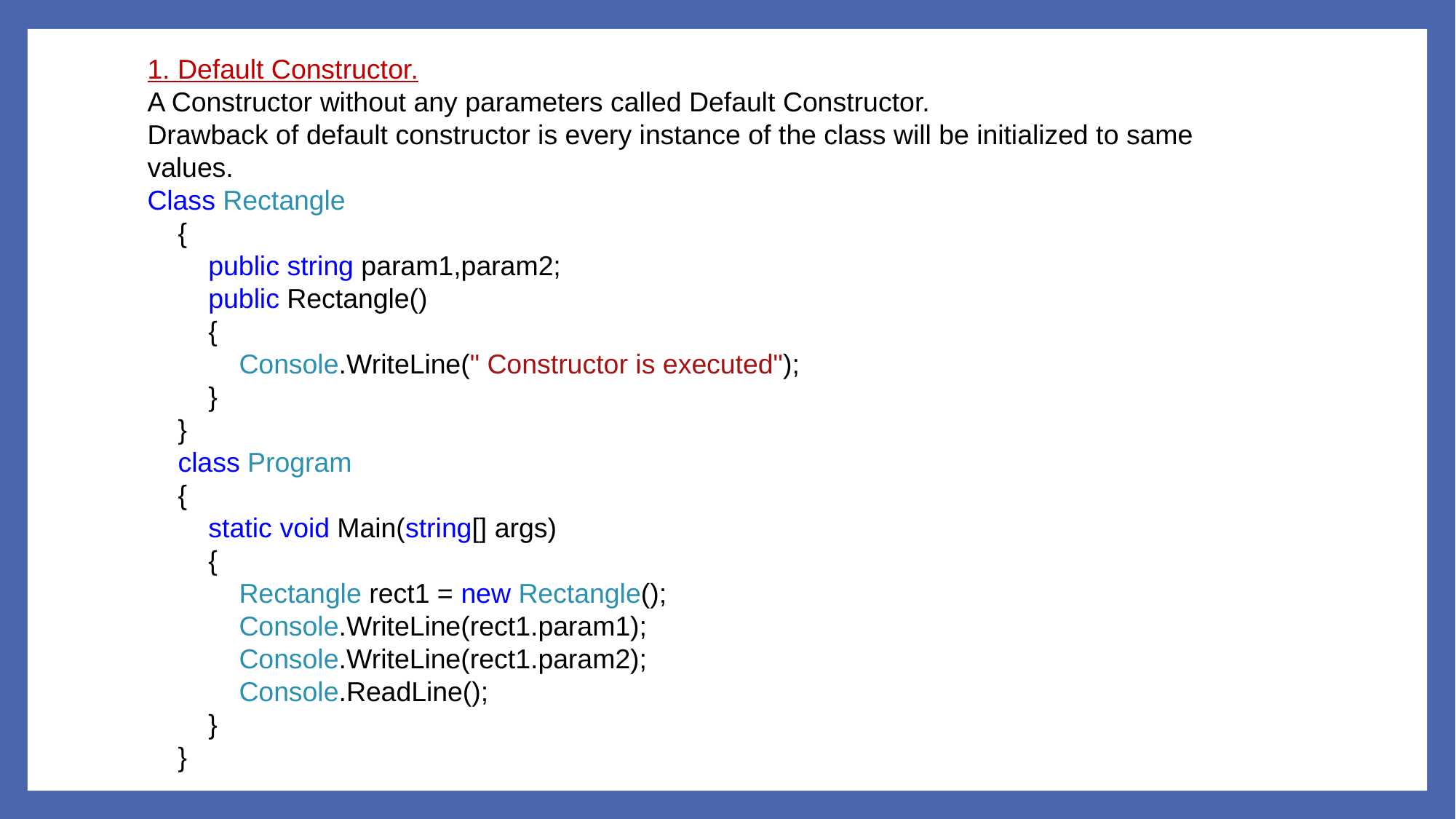

1. Default Constructor.
A Constructor without any parameters called Default Constructor.
Drawback of default constructor is every instance of the class will be initialized to same values.
Class Rectangle
    {
        public string param1,param2;
        public Rectangle()
        {
            Console.WriteLine(" Constructor is executed");
        }
    }
    class Program
    {
        static void Main(string[] args)
        {
            Rectangle rect1 = new Rectangle();
            Console.WriteLine(rect1.param1);
            Console.WriteLine(rect1.param2);
            Console.ReadLine();
        }
    }